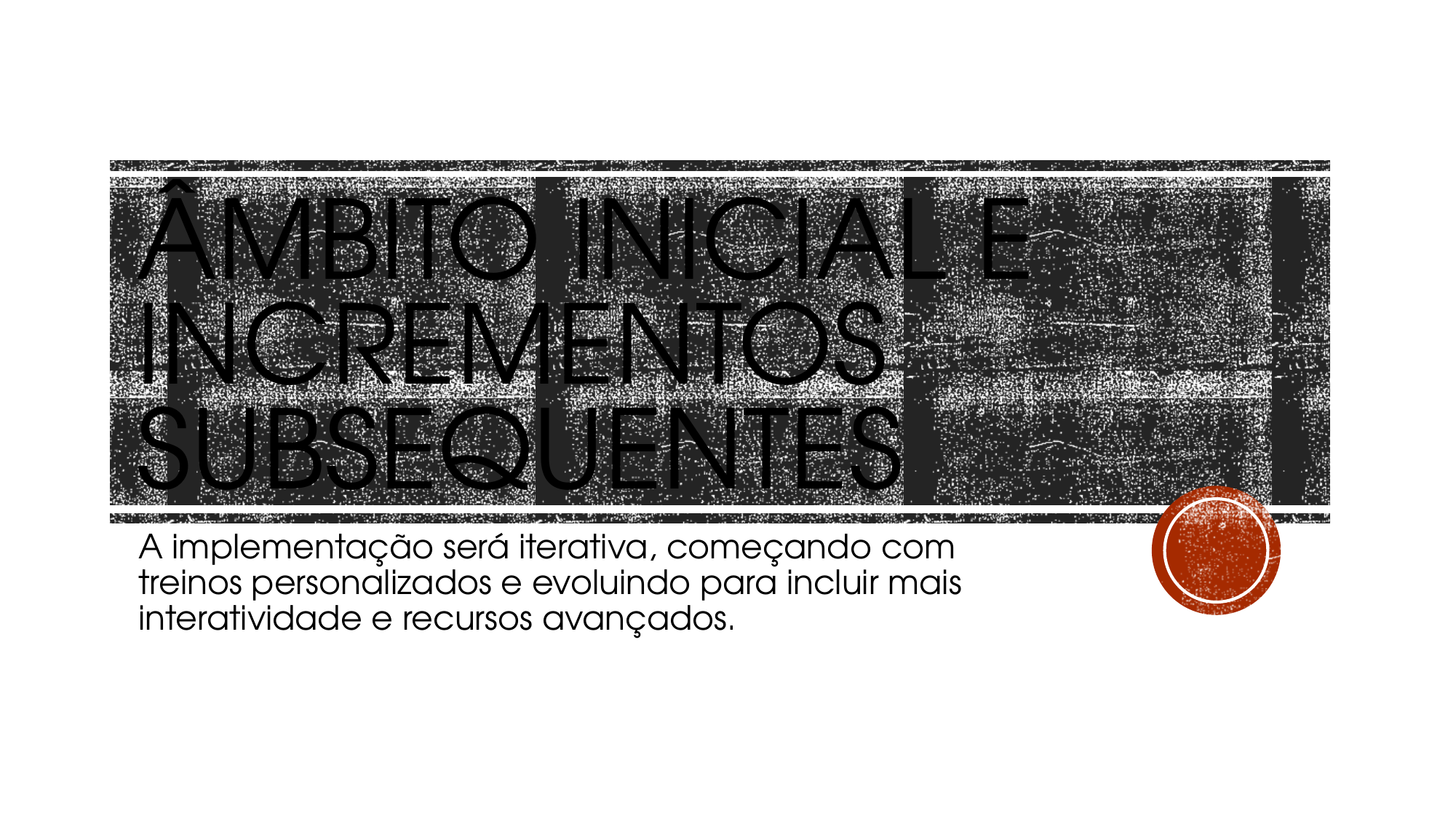

# Âmbito Inicial e Incrementos Subsequentes
A implementação será iterativa, começando com treinos personalizados e evoluindo para incluir mais interatividade e recursos avançados.